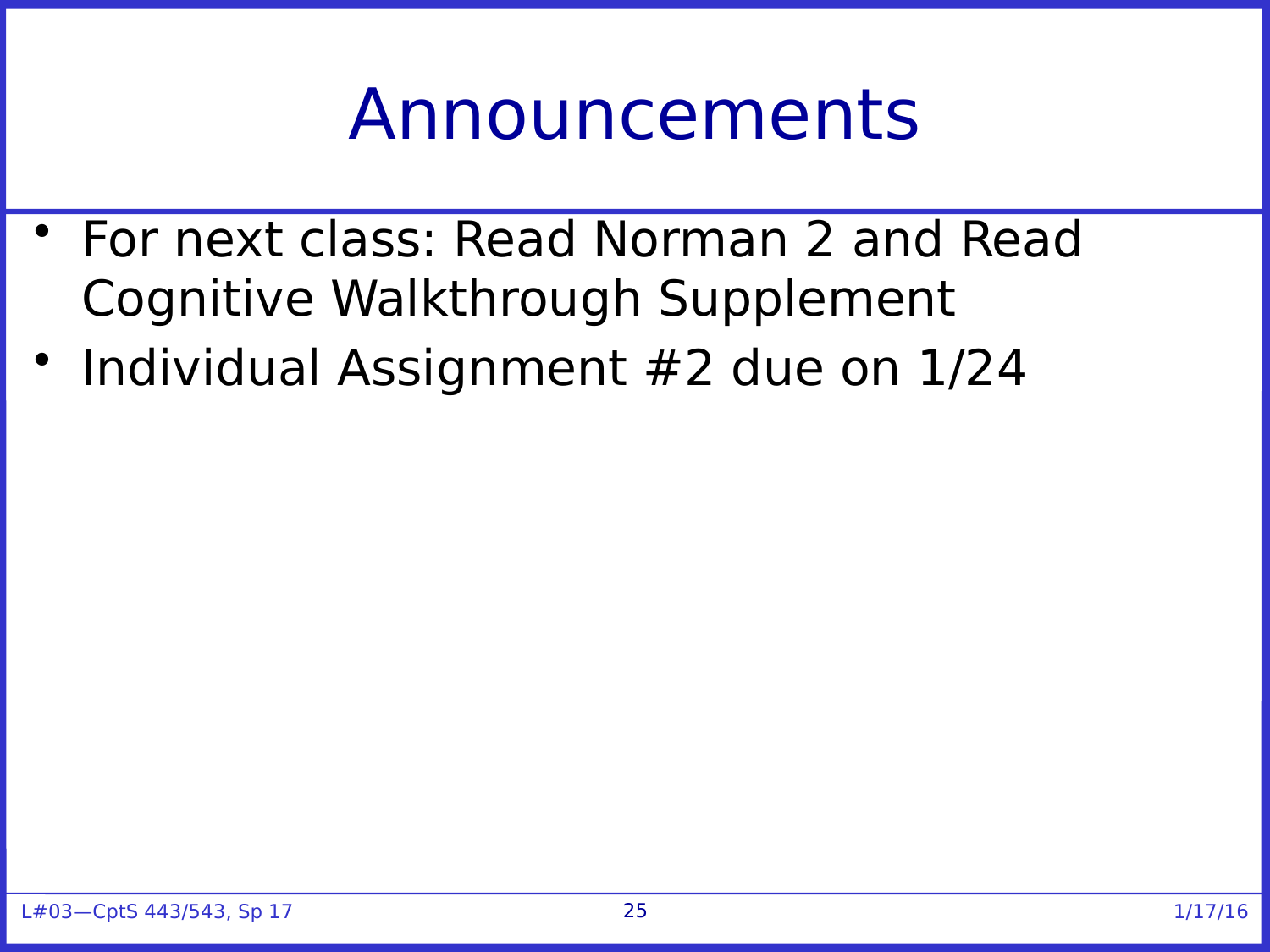

# Announcements
For next class: Read Norman 2 and Read Cognitive Walkthrough Supplement
Individual Assignment #2 due on 1/24

25